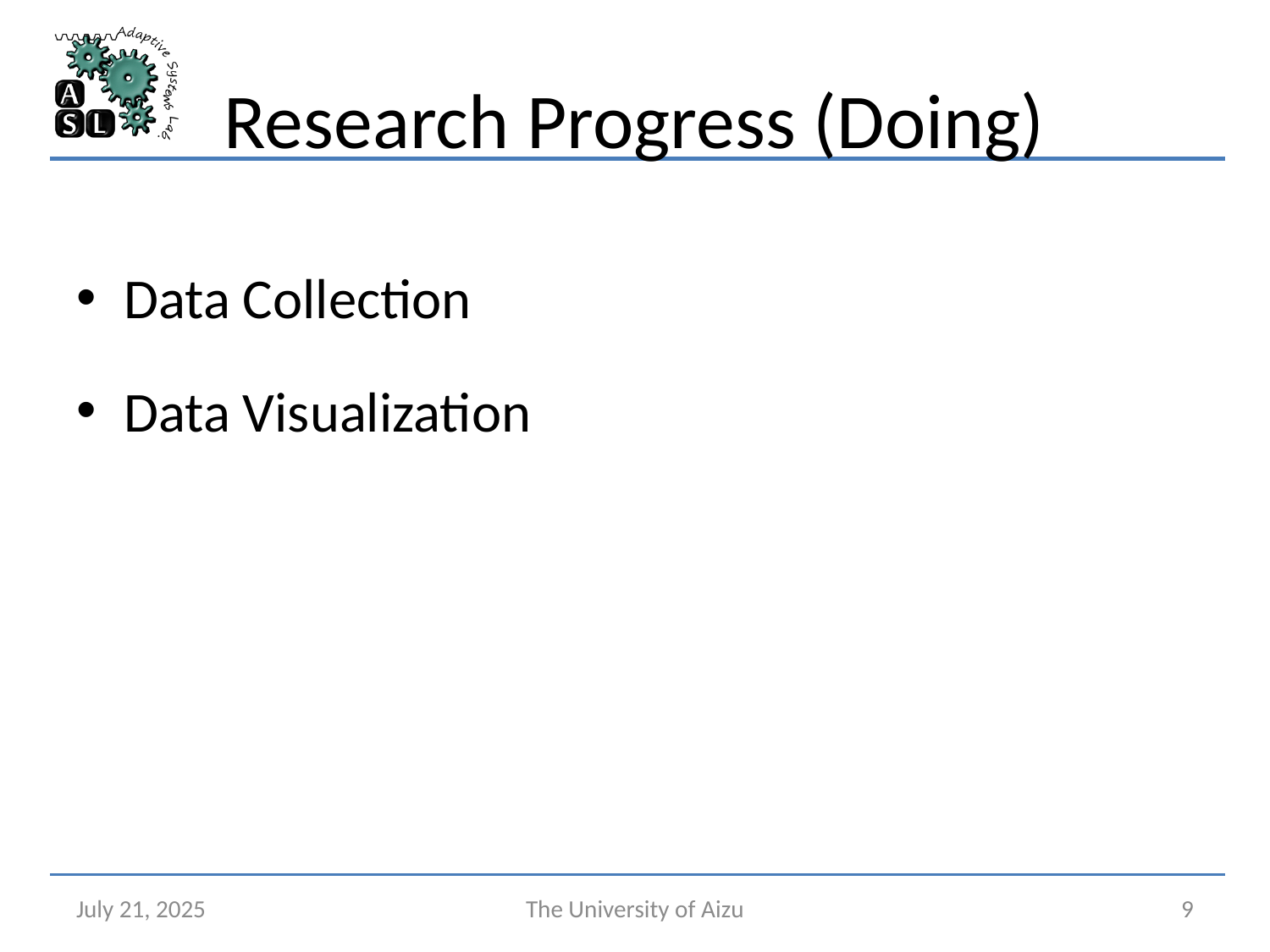

# Research Progress (Doing)
Data Collection
Data Visualization
July 21, 2025
The University of Aizu
9